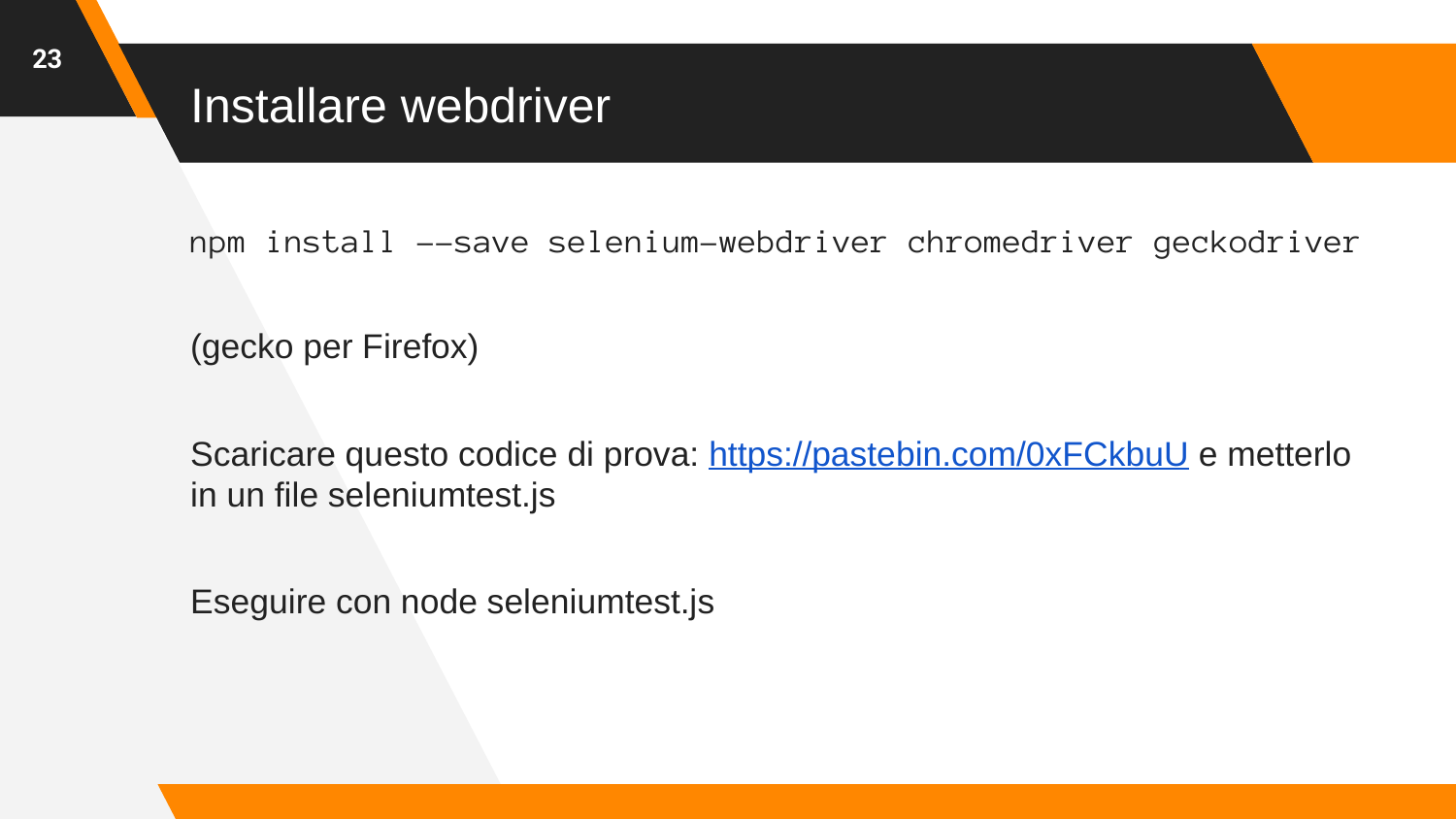

23
# Installare webdriver
npm install --save selenium-webdriver chromedriver geckodriver

(gecko per Firefox)

Scaricare questo codice di prova: https://pastebin.com/0xFCkbuU e metterlo in un file seleniumtest.js

Eseguire con node seleniumtest.js